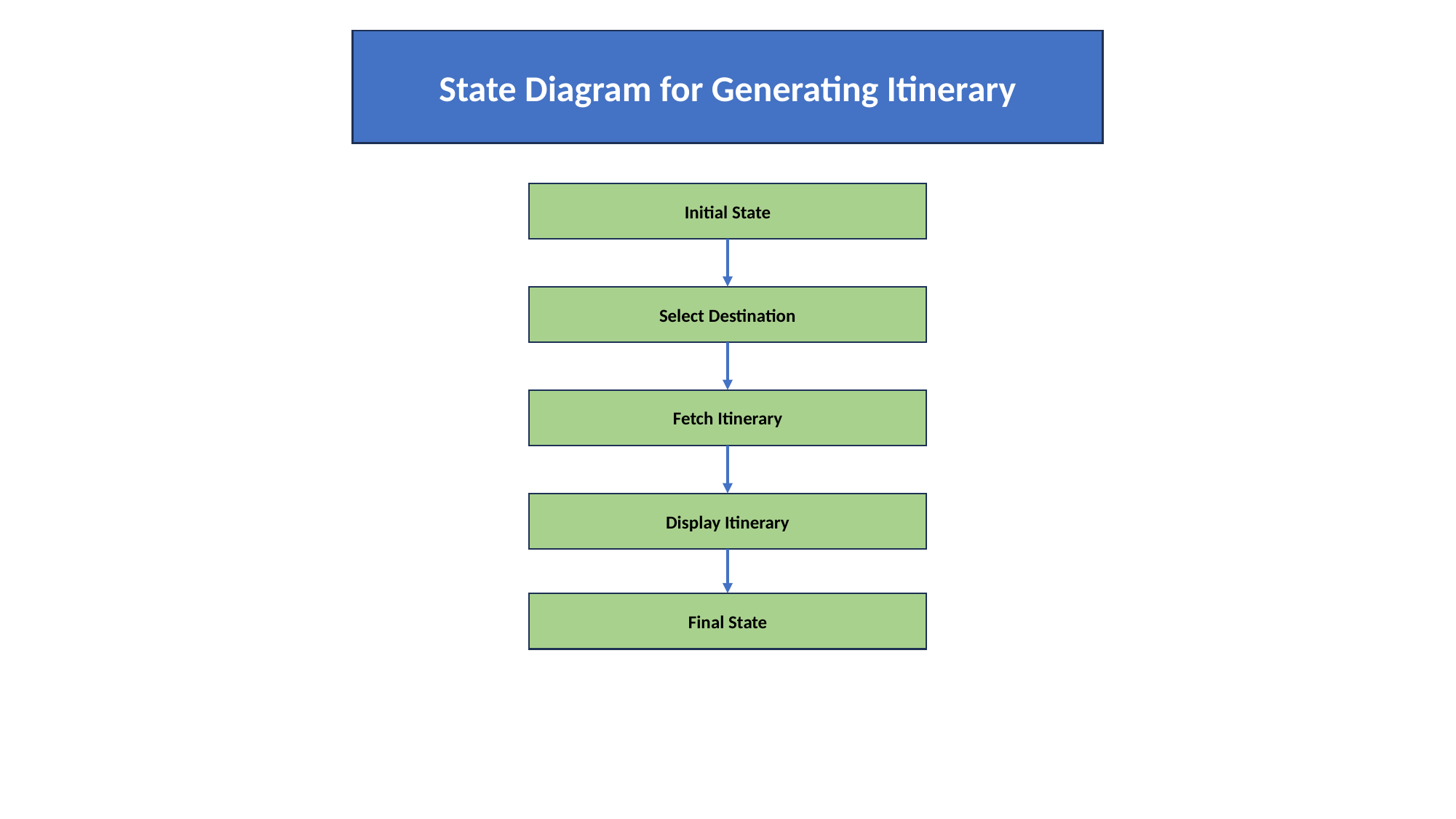

State Diagram for Generating Itinerary
Initial State
Select Destination
Fetch Itinerary
Display Itinerary
Final State